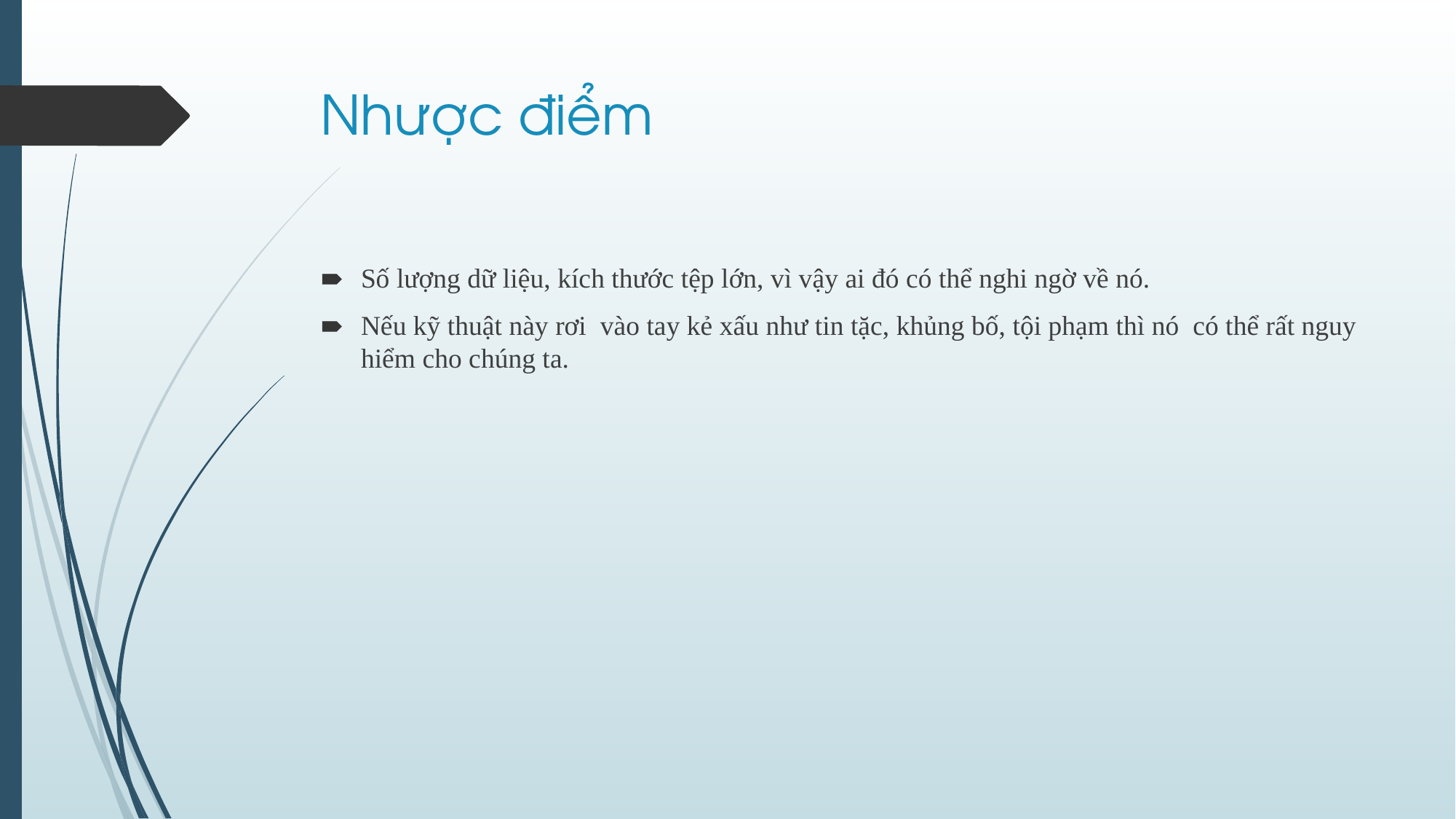

# Nhược điểm
Số lượng dữ liệu, kích thước tệp lớn, vì vậy ai đó có thể nghi ngờ về nó.
Nếu kỹ thuật này rơi  vào tay kẻ xấu như tin tặc, khủng bố, tội phạm thì nó  có thể rất nguy hiểm cho chúng ta.